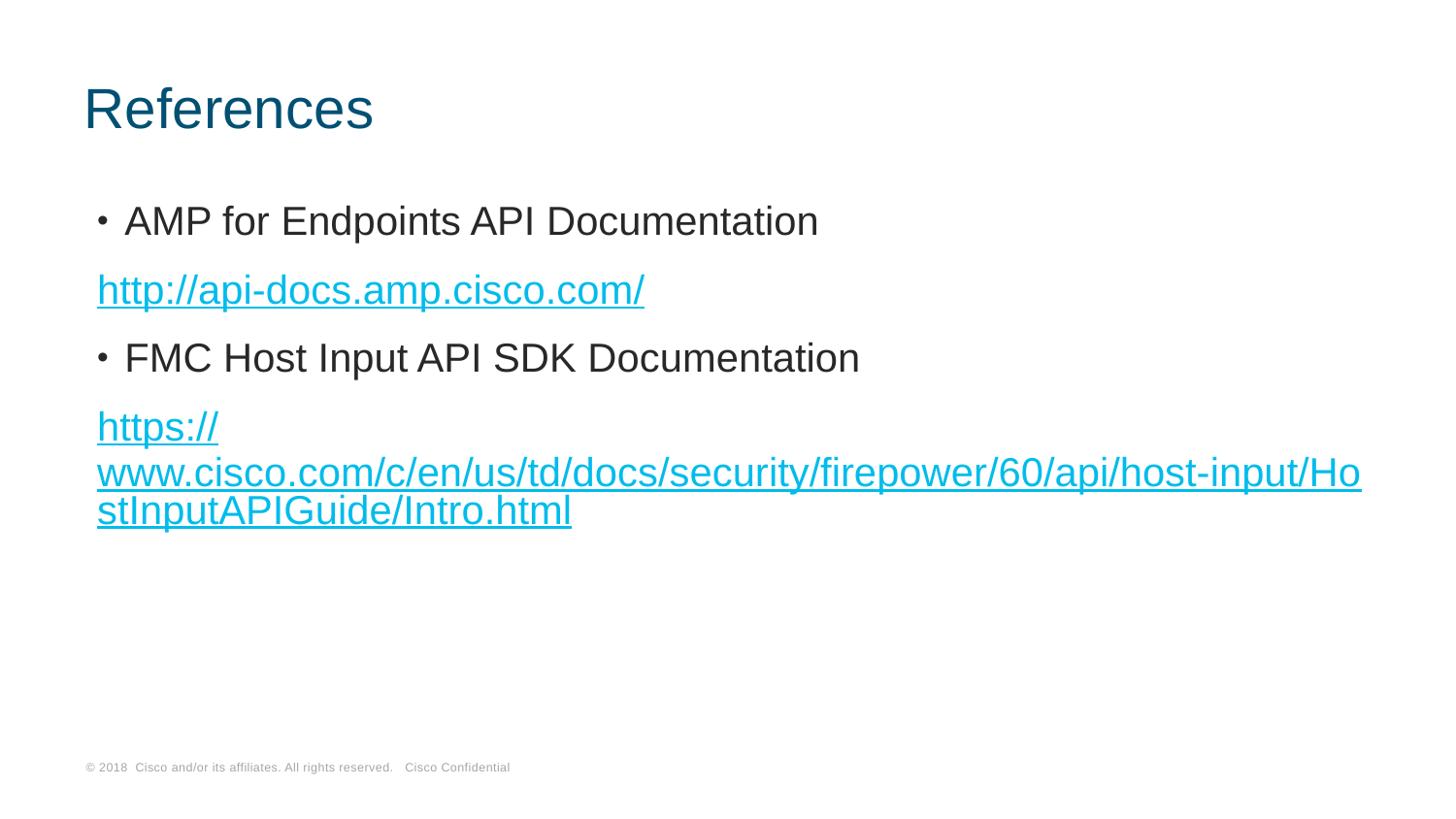

# References
AMP for Endpoints API Documentation
http://api-docs.amp.cisco.com/
FMC Host Input API SDK Documentation
https://www.cisco.com/c/en/us/td/docs/security/firepower/60/api/host-input/HostInputAPIGuide/Intro.html